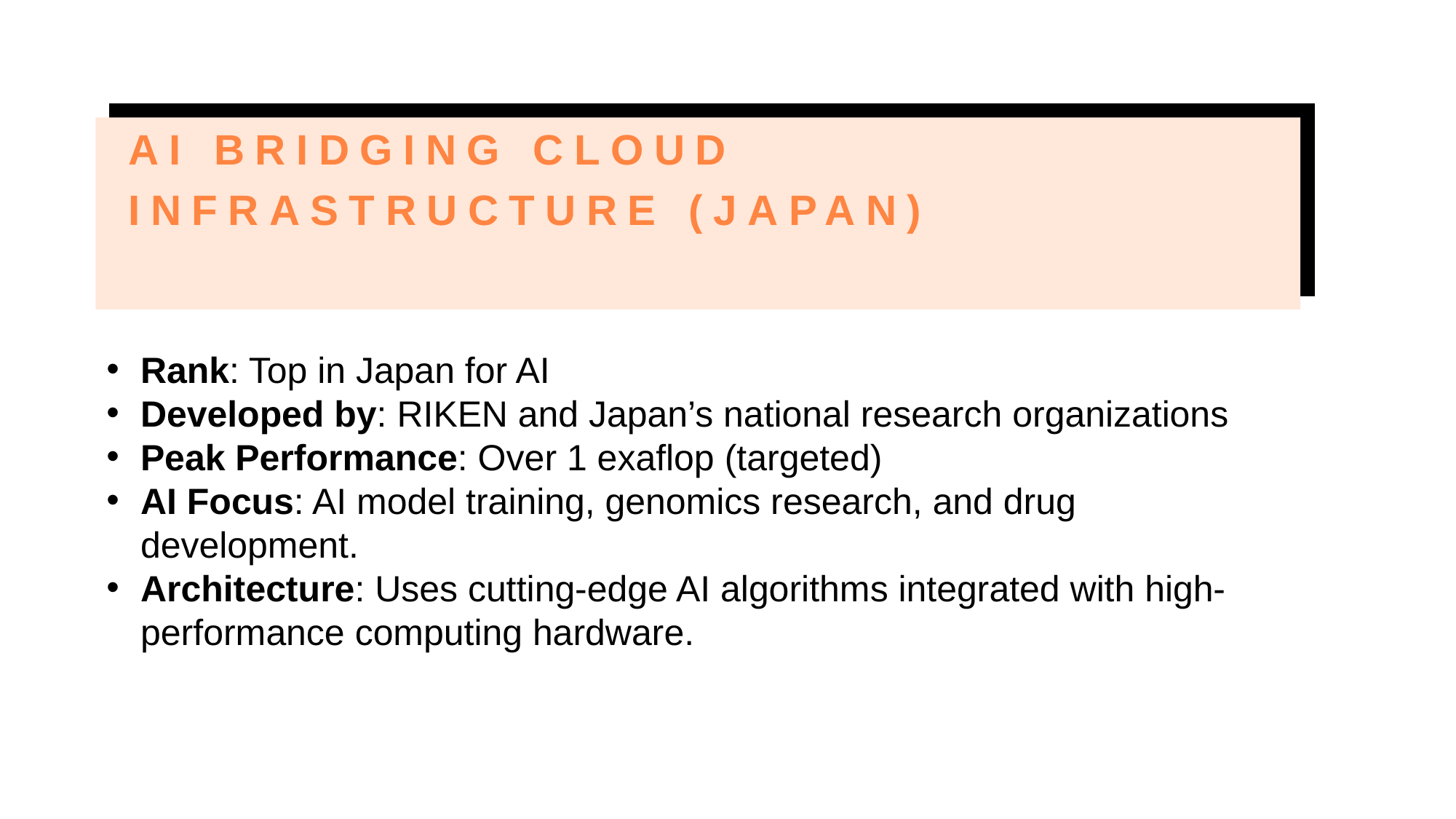

# AI Bridging Cloud Infrastructure (Japan)

Rank: Top in Japan for AI
Developed by: RIKEN and Japan’s national research organizations
Peak Performance: Over 1 exaflop (targeted)
AI Focus: AI model training, genomics research, and drug development.
Architecture: Uses cutting-edge AI algorithms integrated with high-performance computing hardware.